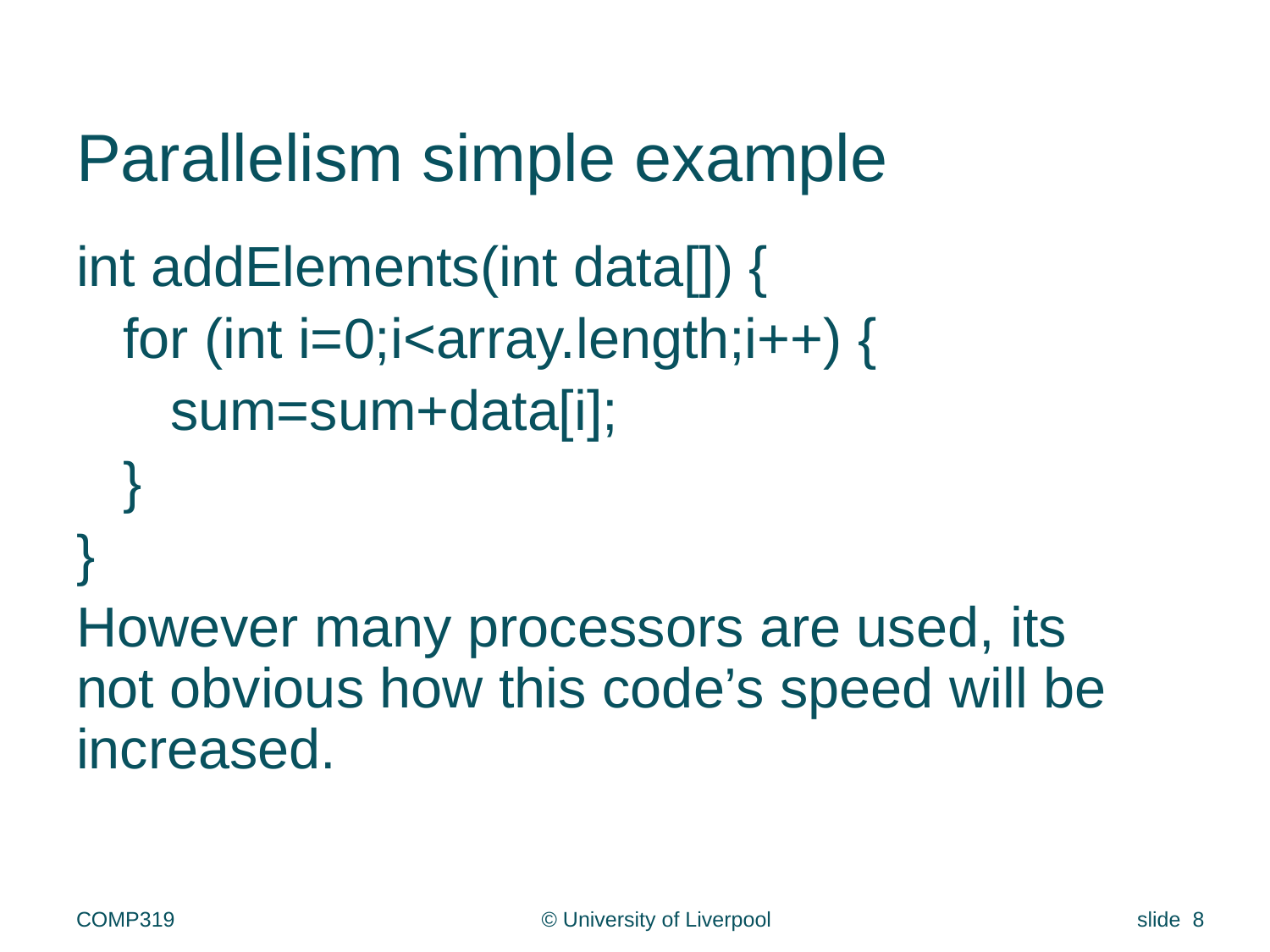

# Parallelism simple example
int addElements(int data[]) {
   for (int i=0;i<array.length;i++) {
      sum=sum+data[i];
   }
}
However many processors are used, its not obvious how this code’s speed will be increased.
COMP319
© University of Liverpool
slide  8